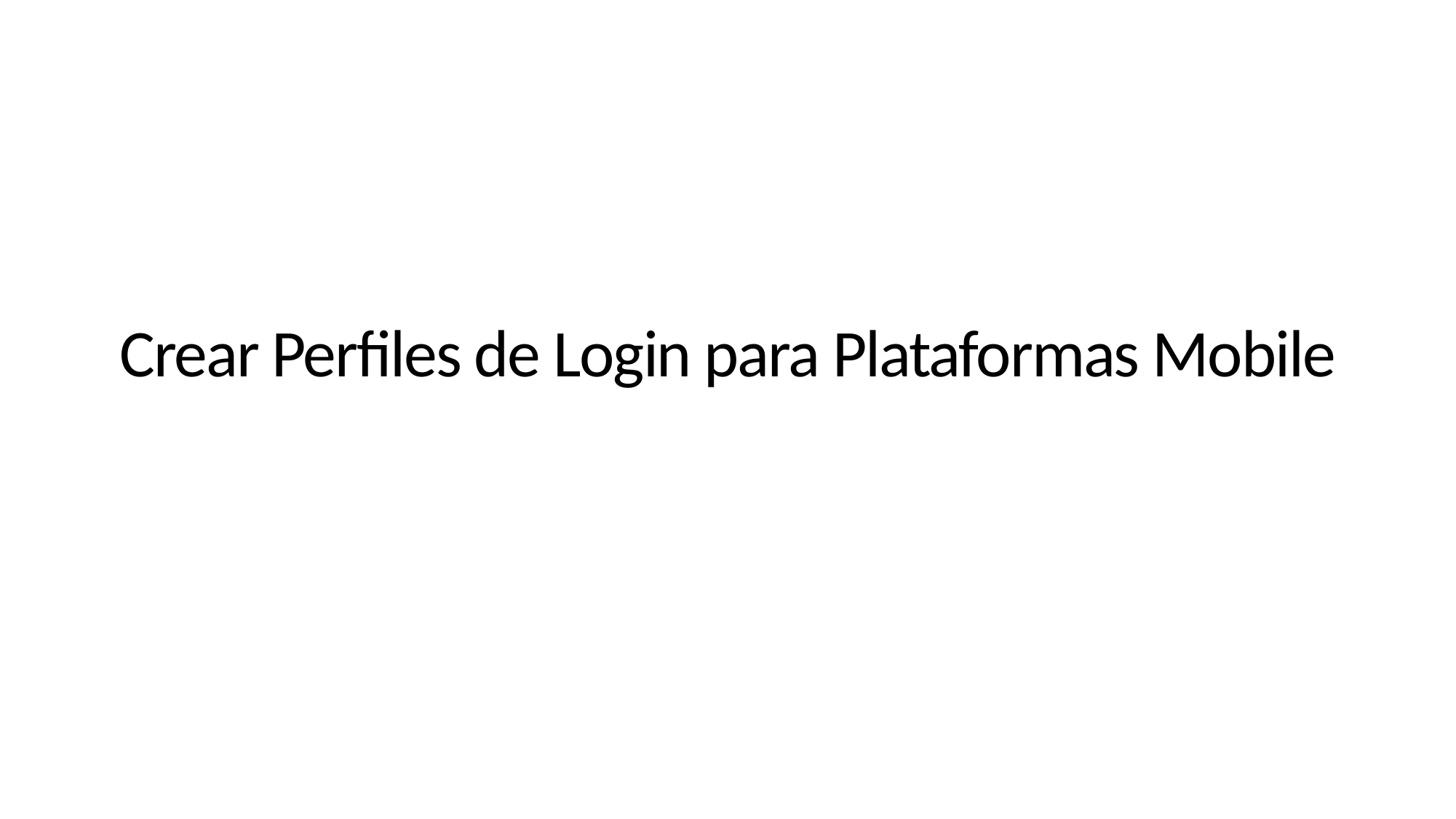

Crear Perfiles de Login para Plataformas Mobile